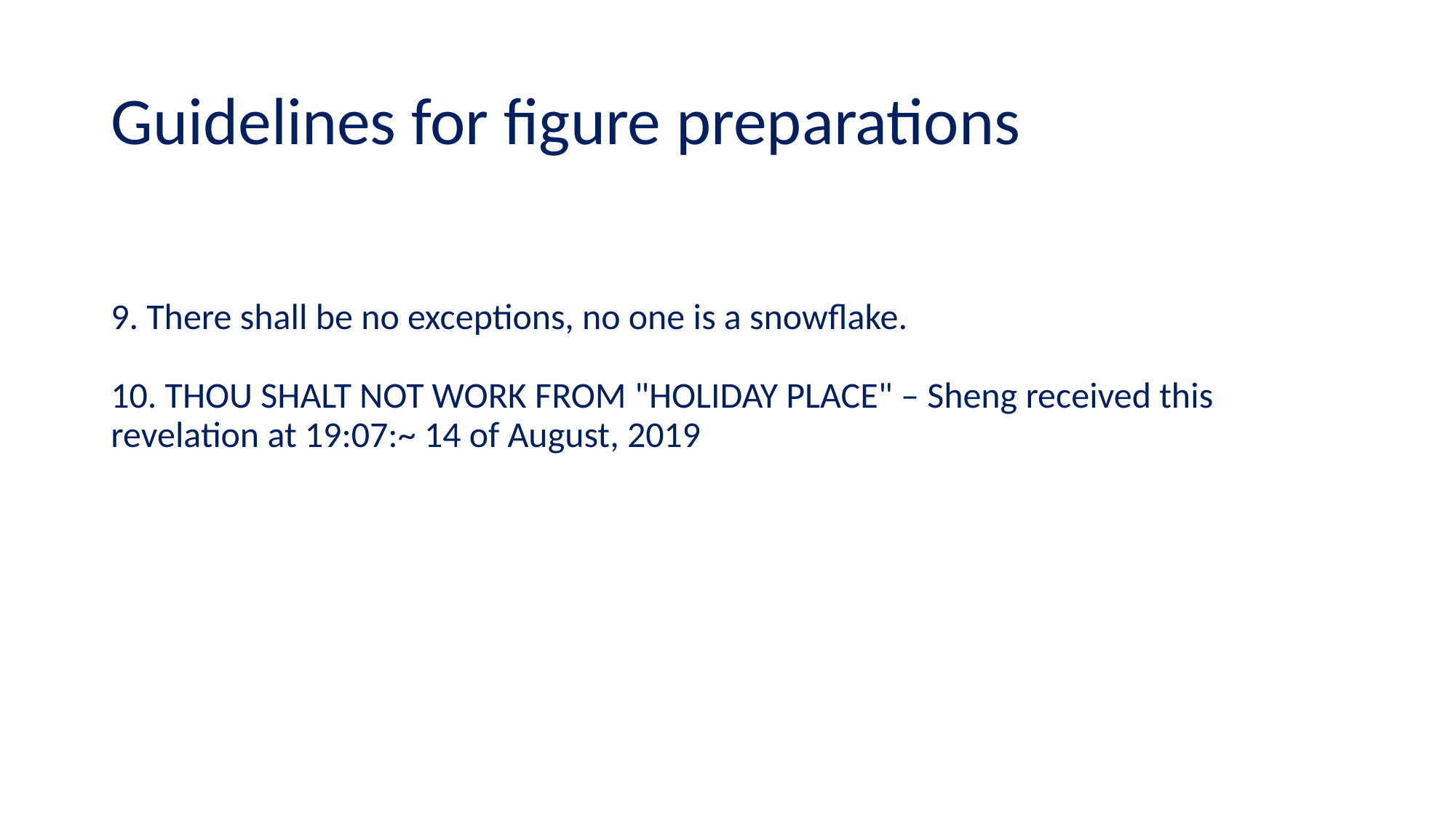

# Guidelines for figure preparations
9. There shall be no exceptions, no one is a snowflake.

10. THOU SHALT NOT WORK FROM "HOLIDAY PLACE" – Sheng received this
revelation at 19:07:~ 14 of August, 2019